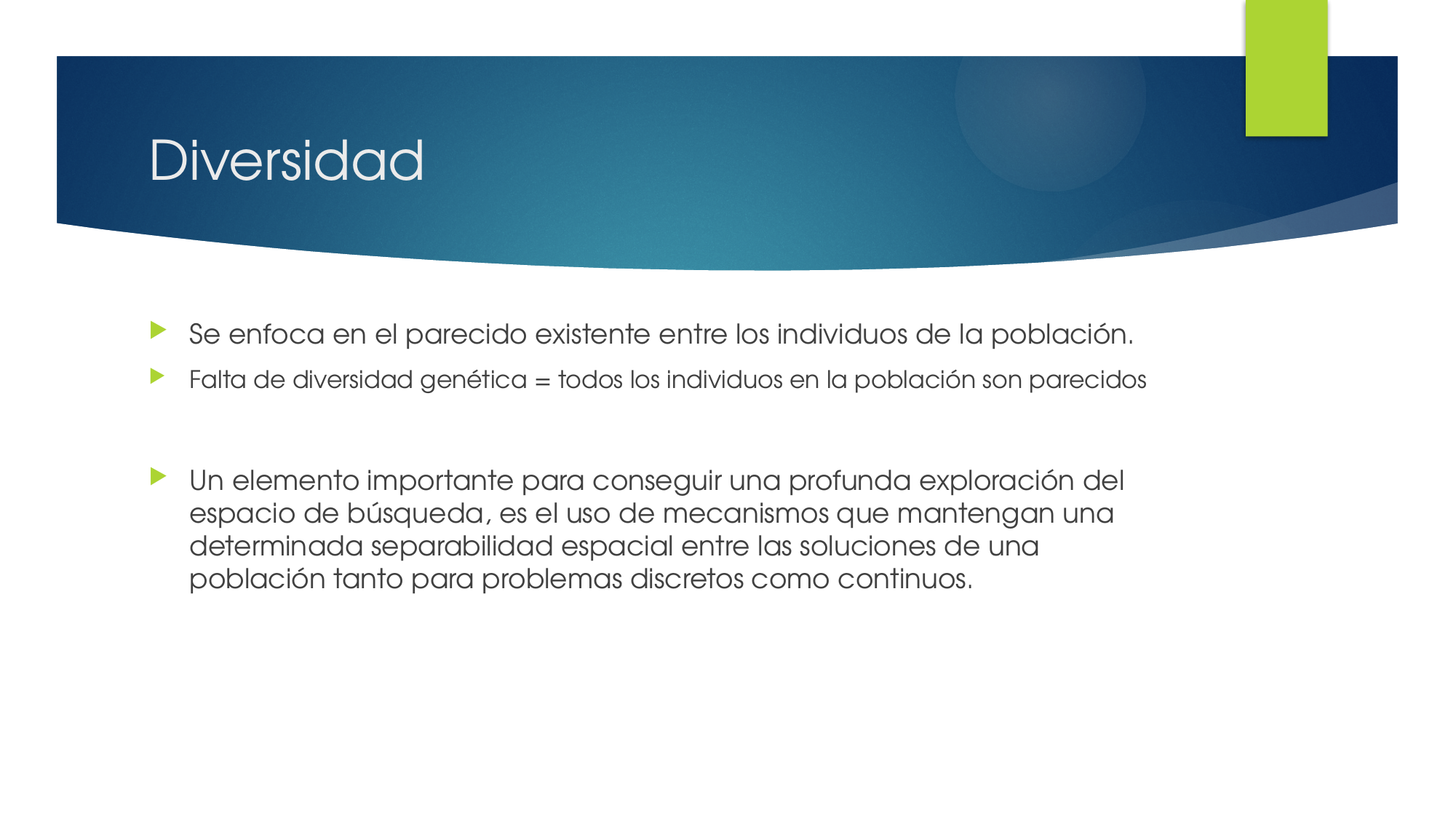

# Diversidad
Se enfoca en el parecido existente entre los individuos de la población.
Falta de diversidad genética = todos los individuos en la población son parecidos

Un elemento importante para conseguir una profunda exploración del espacio de búsqueda, es el uso de mecanismos que mantengan una determinada separabilidad espacial entre las soluciones de una población tanto para problemas discretos como continuos.